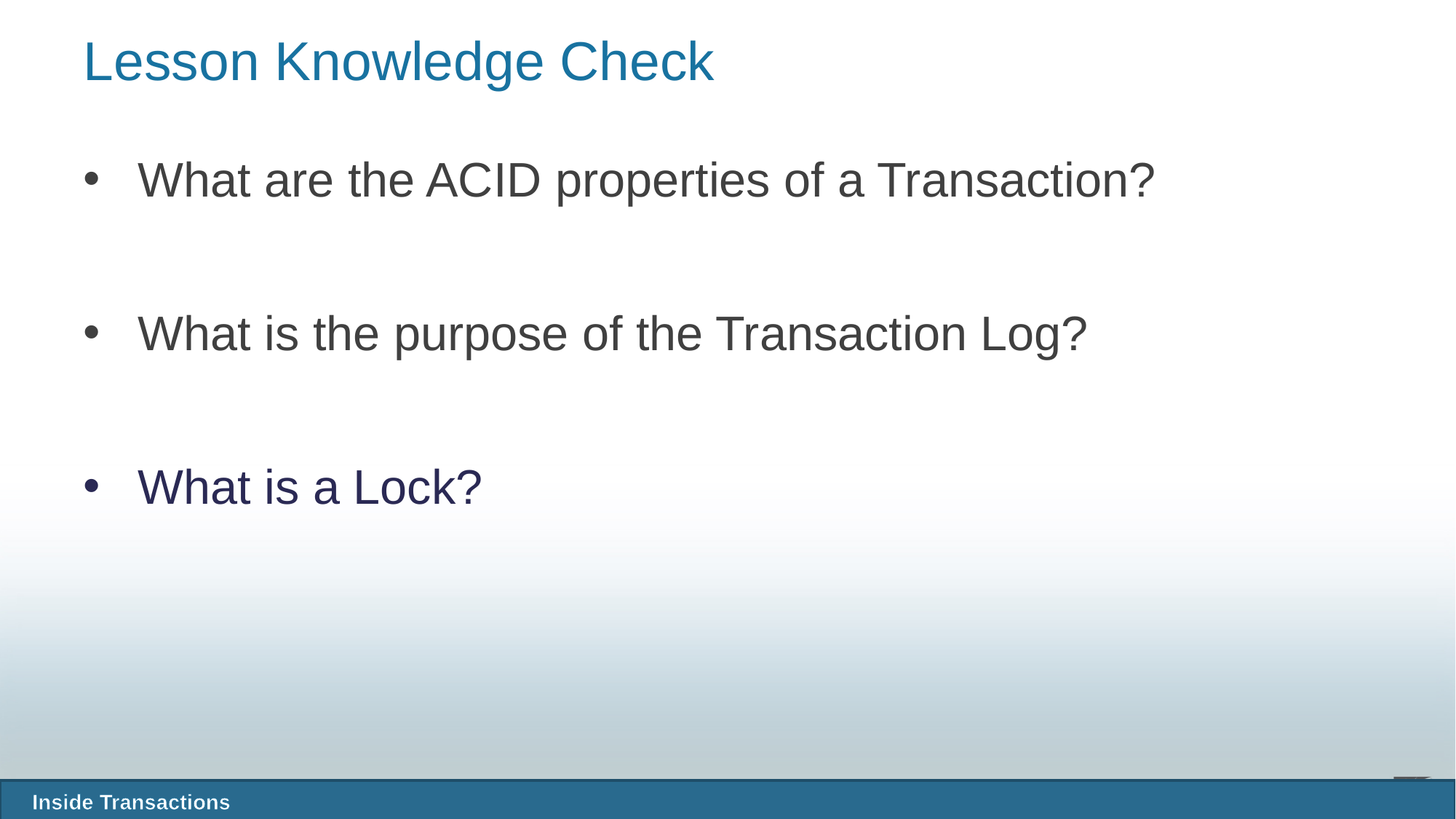

# Lesson Knowledge Check
What are the ACID properties of a Transaction?

What is the purpose of the Transaction Log?

What is a Lock?